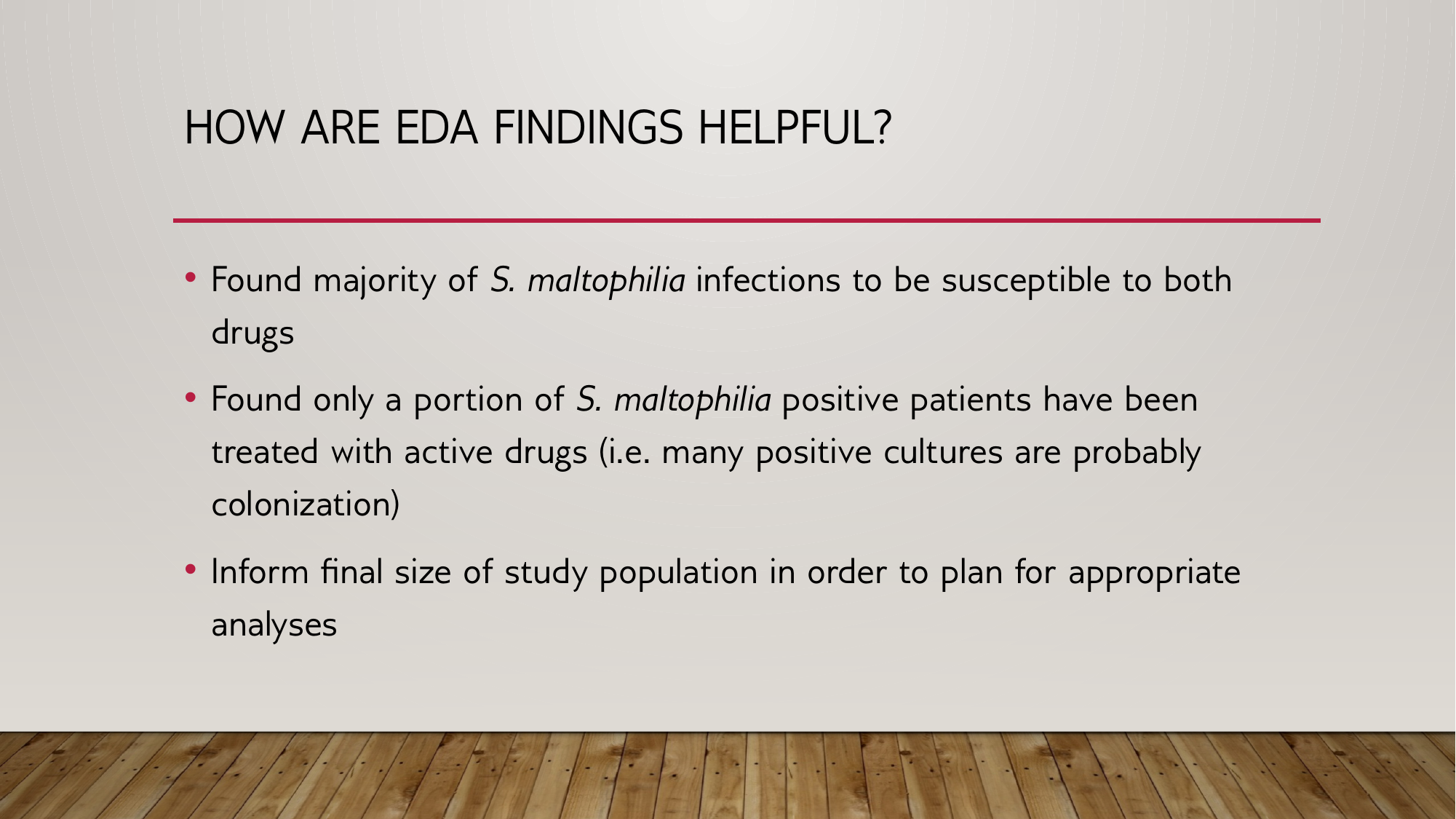

# How are EDA findings helpful?
Found majority of S. maltophilia infections to be susceptible to both drugs
Found only a portion of S. maltophilia positive patients have been treated with active drugs (i.e. many positive cultures are probably colonization)
Inform final size of study population in order to plan for appropriate analyses